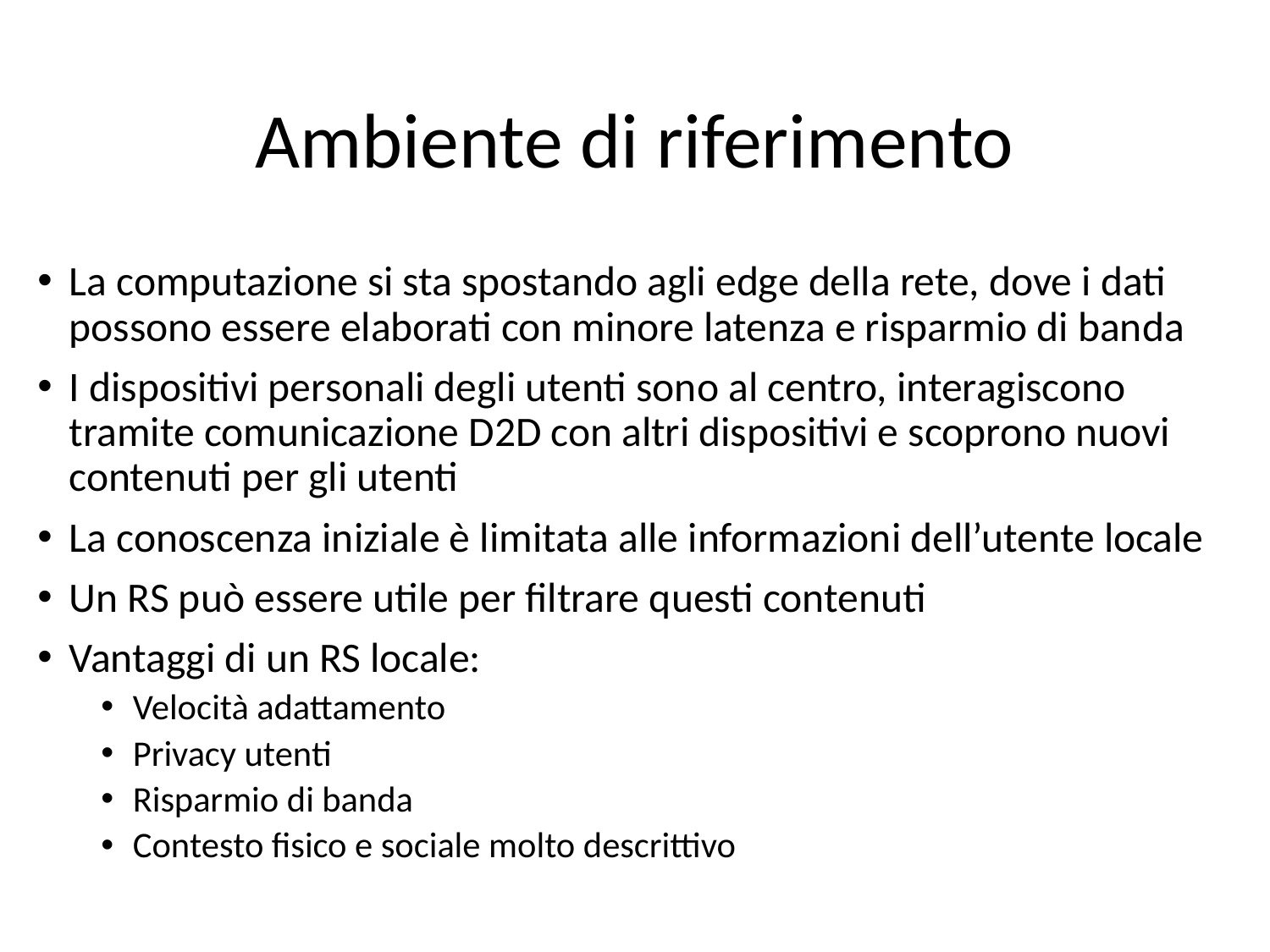

# Ambiente di riferimento
La computazione si sta spostando agli edge della rete, dove i dati possono essere elaborati con minore latenza e risparmio di banda
I dispositivi personali degli utenti sono al centro, interagiscono tramite comunicazione D2D con altri dispositivi e scoprono nuovi contenuti per gli utenti
La conoscenza iniziale è limitata alle informazioni dell’utente locale
Un RS può essere utile per filtrare questi contenuti
Vantaggi di un RS locale:
Velocità adattamento
Privacy utenti
Risparmio di banda
Contesto fisico e sociale molto descrittivo